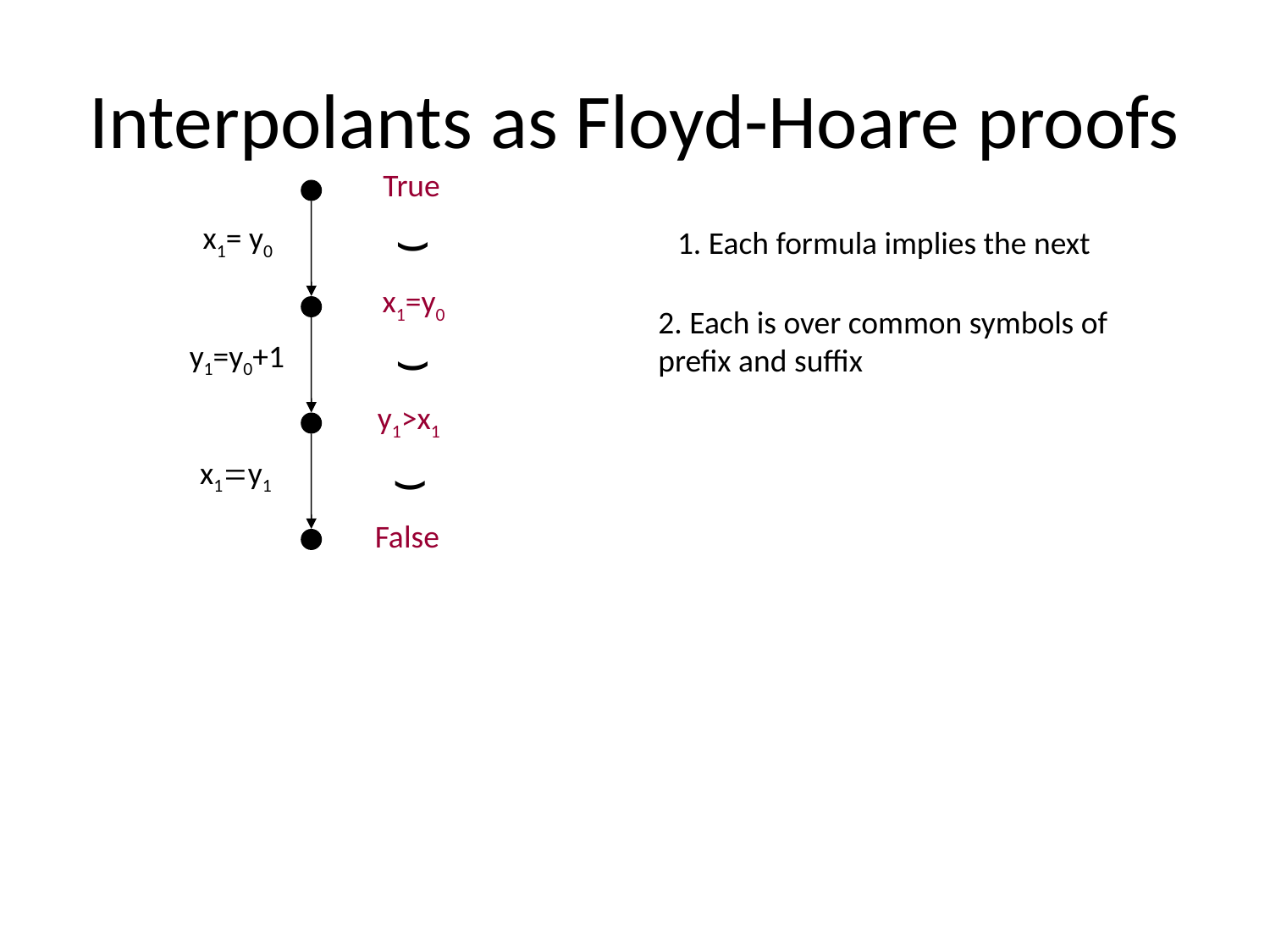

# Interpolants as Floyd-Hoare proofs
True
x1=y0
y1>x1
False

x=y;
y++;
[x=y]

x1= y0
y1=y0+1
x1=y1
1. Each formula implies the next
)
)
)
2. Each is over common symbols of prefix and suffix